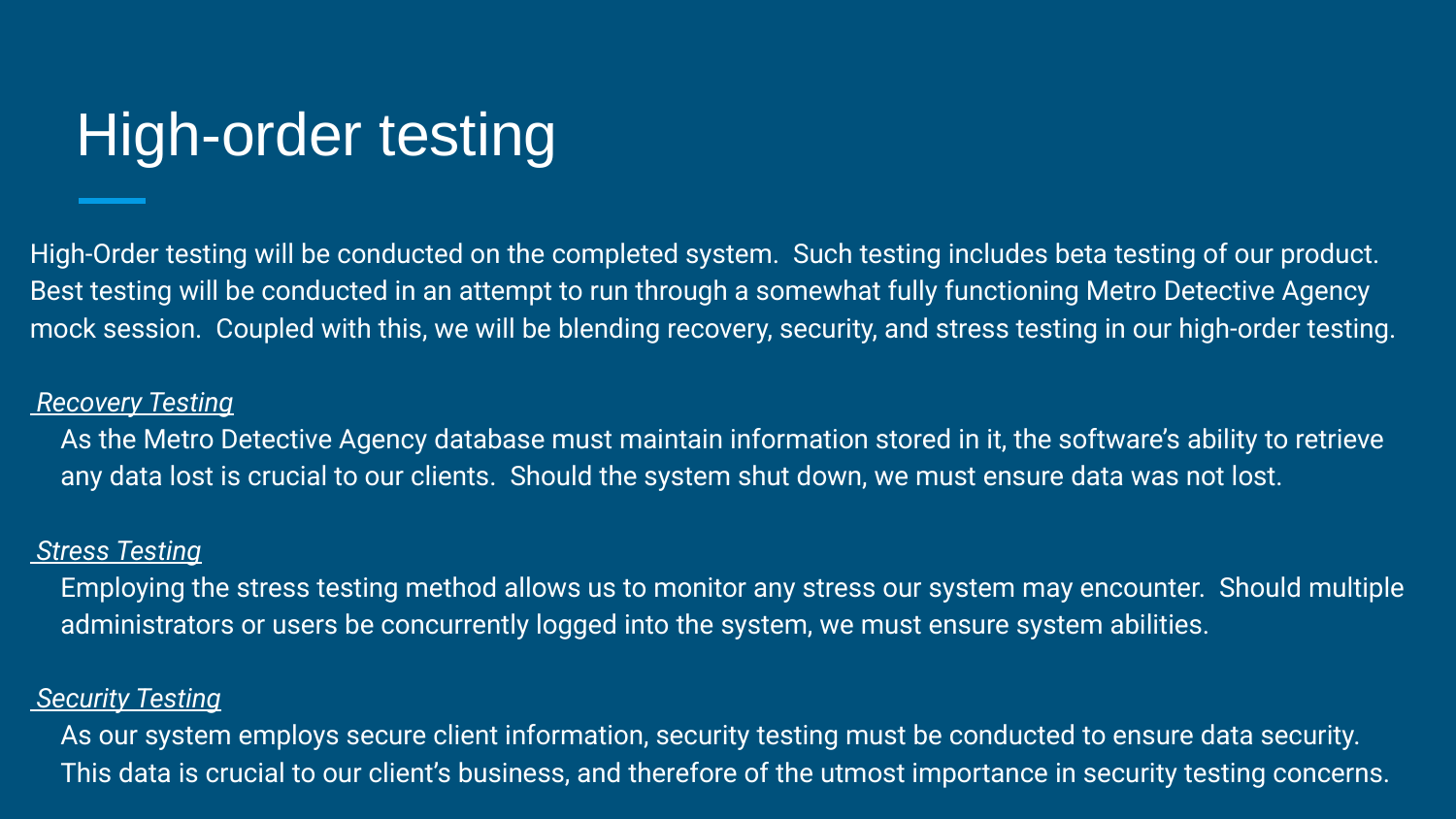

# High-order testing
High-Order testing will be conducted on the completed system.  Such testing includes beta testing of our product.  Best testing will be conducted in an attempt to run through a somewhat fully functioning Metro Detective Agency mock session.  Coupled with this, we will be blending recovery, security, and stress testing in our high-order testing.

 Recovery Testing
As the Metro Detective Agency database must maintain information stored in it, the software’s ability to retrieve any data lost is crucial to our clients.  Should the system shut down, we must ensure data was not lost.

 Stress Testing
Employing the stress testing method allows us to monitor any stress our system may encounter.  Should multiple administrators or users be concurrently logged into the system, we must ensure system abilities.

 Security Testing
As our system employs secure client information, security testing must be conducted to ensure data security.  This data is crucial to our client’s business, and therefore of the utmost importance in security testing concerns.